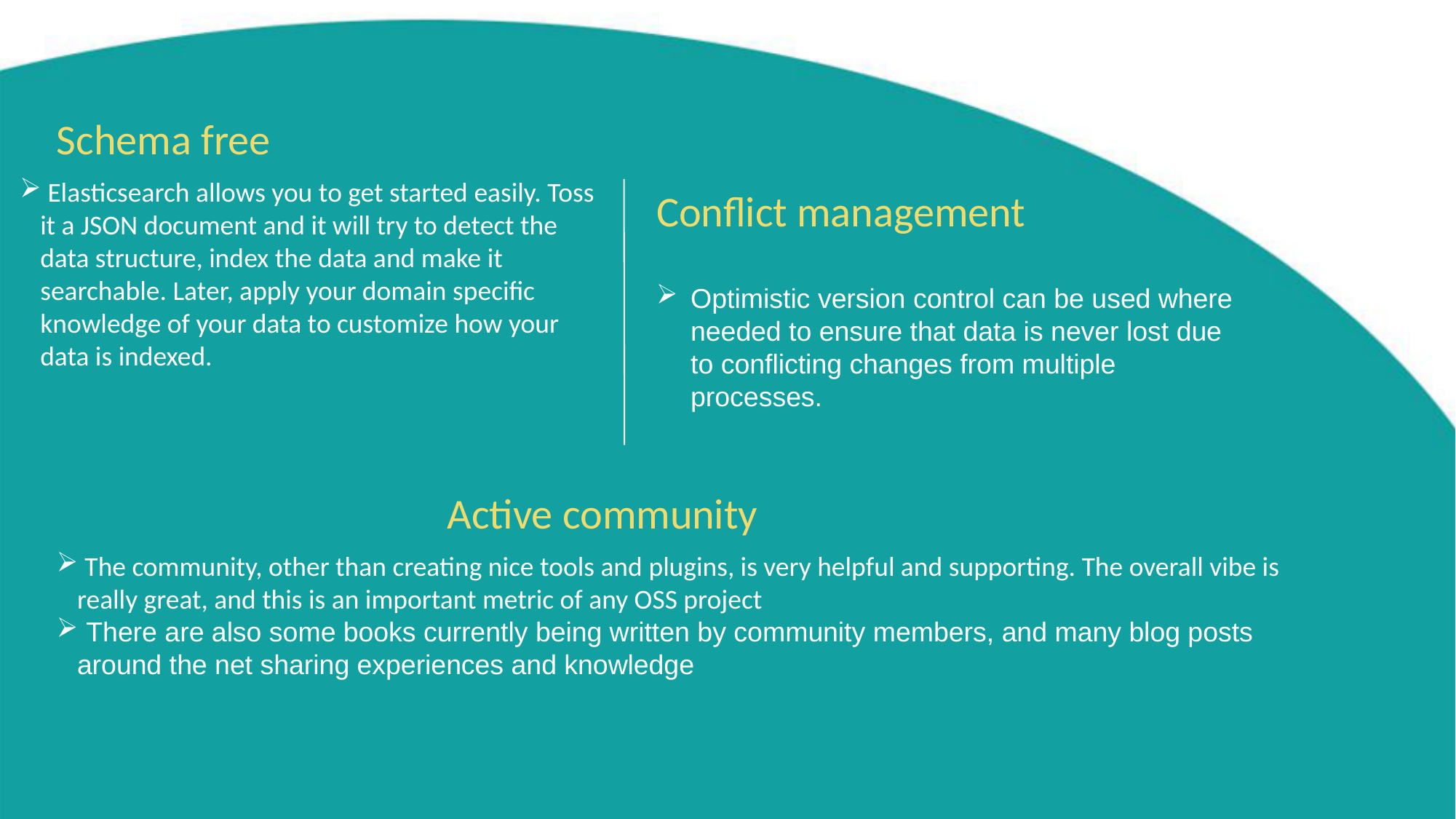

Schema free
 Elasticsearch allows you to get started easily. Toss it a JSON document and it will try to detect the data structure, index the data and make it searchable. Later, apply your domain specific knowledge of your data to customize how your data is indexed.
Conflict management
Optimistic version control can be used where needed to ensure that data is never lost due to conflicting changes from multiple processes.
Active community
 The community, other than creating nice tools and plugins, is very helpful and supporting. The overall vibe is really great, and this is an important metric of any OSS project
 There are also some books currently being written by community members, and many blog posts around the net sharing experiences and knowledge